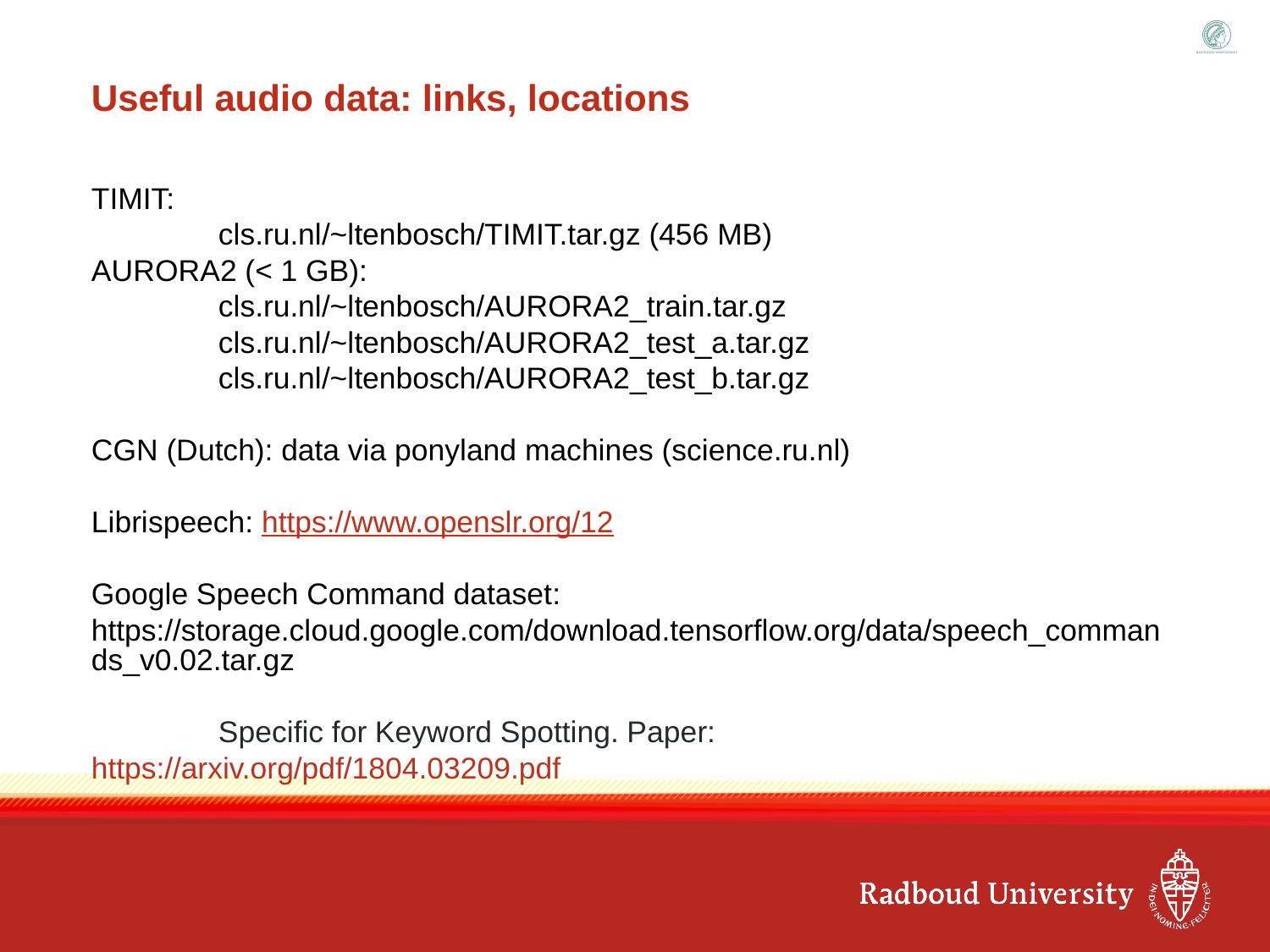

# Useful audio data: links, locations
TIMIT:
	cls.ru.nl/~ltenbosch/TIMIT.tar.gz (456 MB)
AURORA2 (< 1 GB):
	cls.ru.nl/~ltenbosch/AURORA2_train.tar.gz
	cls.ru.nl/~ltenbosch/AURORA2_test_a.tar.gz
	cls.ru.nl/~ltenbosch/AURORA2_test_b.tar.gz

CGN (Dutch): data via ponyland machines (science.ru.nl)

Librispeech: https://www.openslr.org/12

Google Speech Command dataset:
	https://storage.cloud.google.com/download.tensorflow.org/data/speech_commands_v0.02.tar.gz
	Specific for Keyword Spotting. Paper:  https://arxiv.org/pdf/1804.03209.pdf